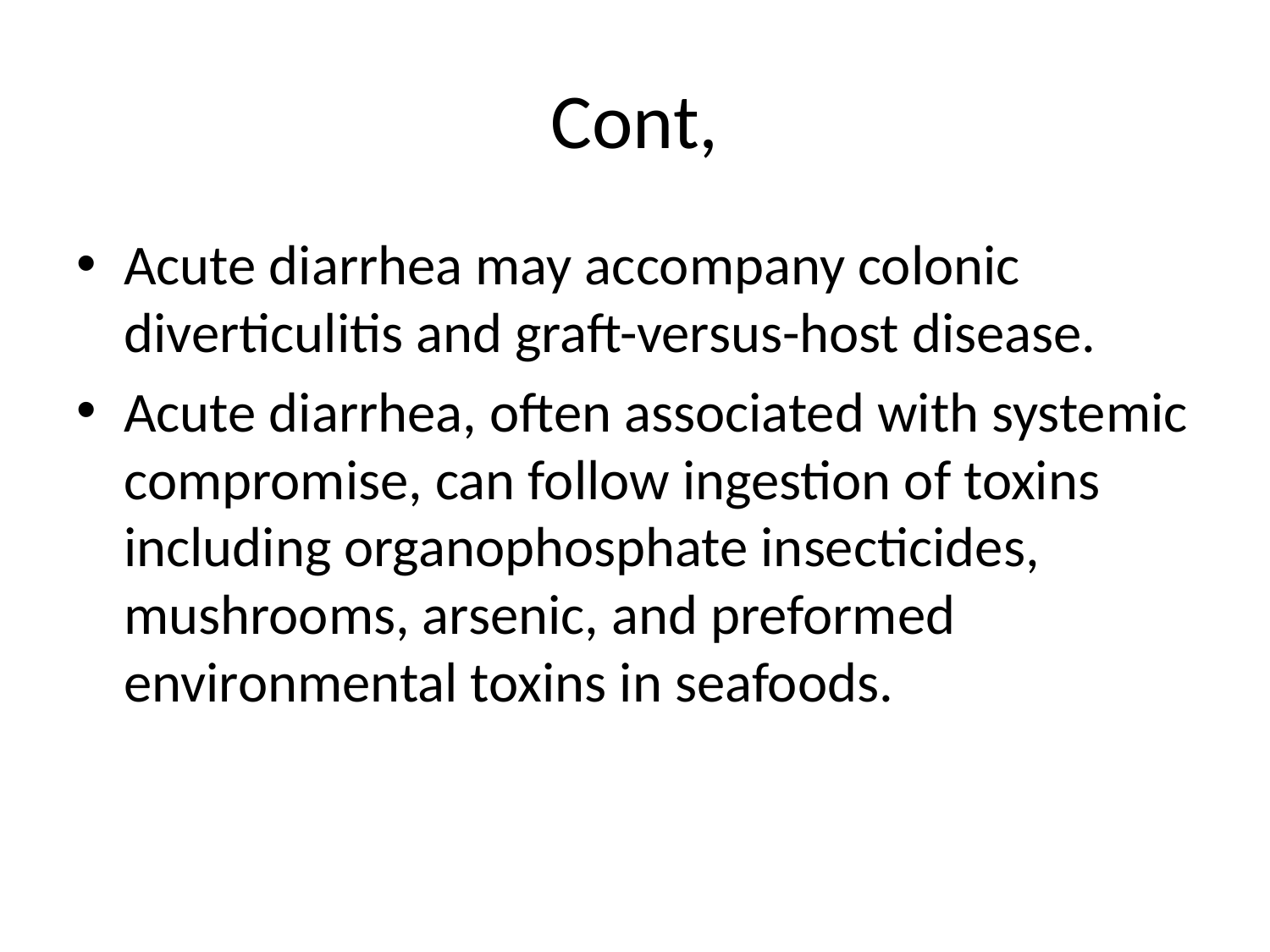

# Cont,
Acute diarrhea may accompany colonic diverticulitis and graft-versus-host disease.
Acute diarrhea, often associated with systemic compromise, can follow ingestion of toxins including organophosphate insecticides, mushrooms, arsenic, and preformed environmental toxins in seafoods.